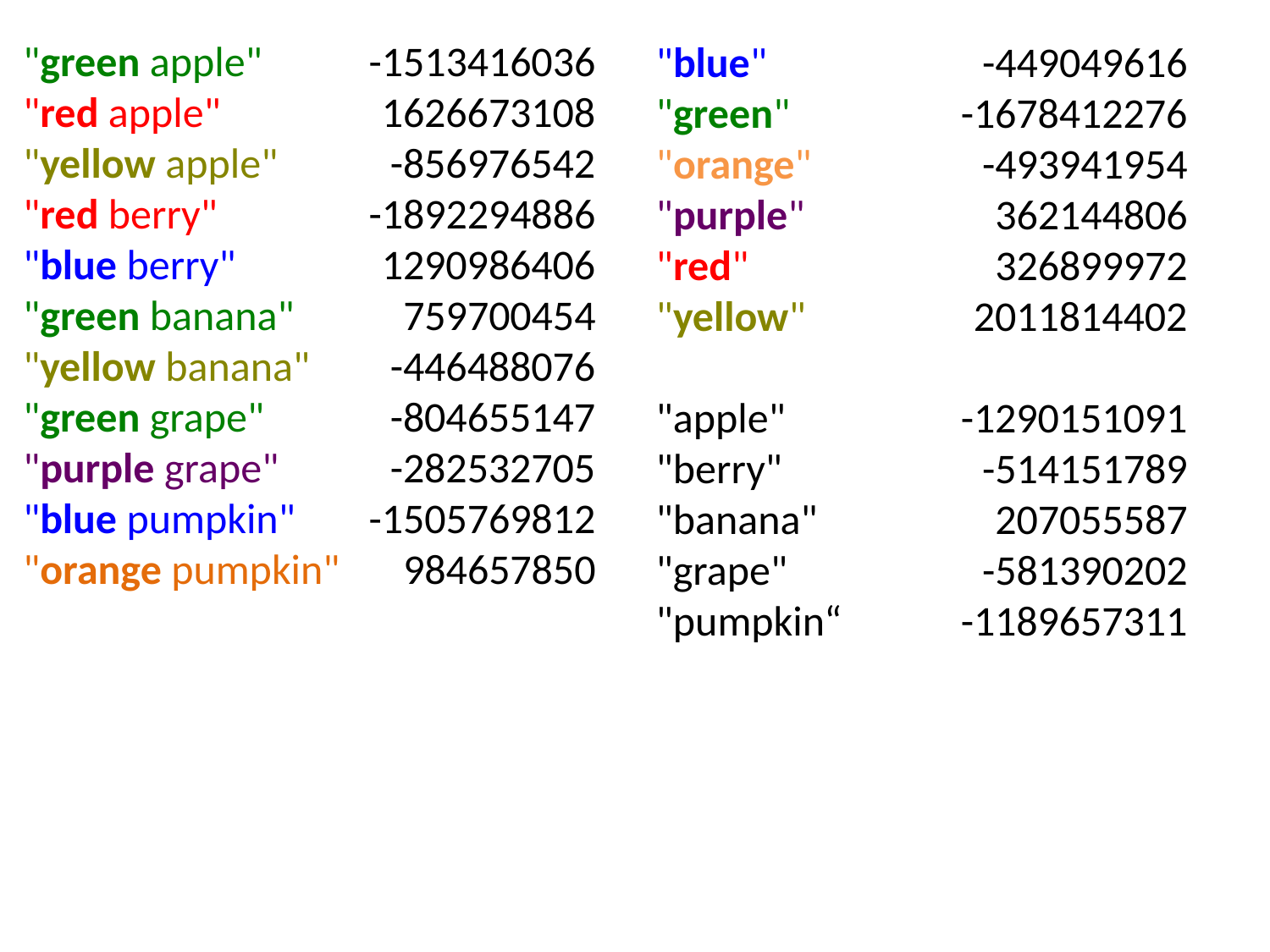

"green apple" 	-1513416036
"red apple"      	1626673108
"yellow apple" 	-856976542
"red berry"      	-1892294886
"blue berry"     	1290986406
"green banana"	759700454
"yellow banana"	-446488076
"green grape"	-804655147
"purple grape"	-282532705
"blue pumpkin"	-1505769812
"orange pumpkin" 	984657850

"blue"   	-449049616
"green"  	-1678412276
"orange"	-493941954
"purple" 	362144806
"red"    	326899972
"yellow" 	2011814402

"apple"   	-1290151091
"berry"   	-514151789
"banana"	207055587
"grape"   	-581390202
"pumpkin“	-1189657311